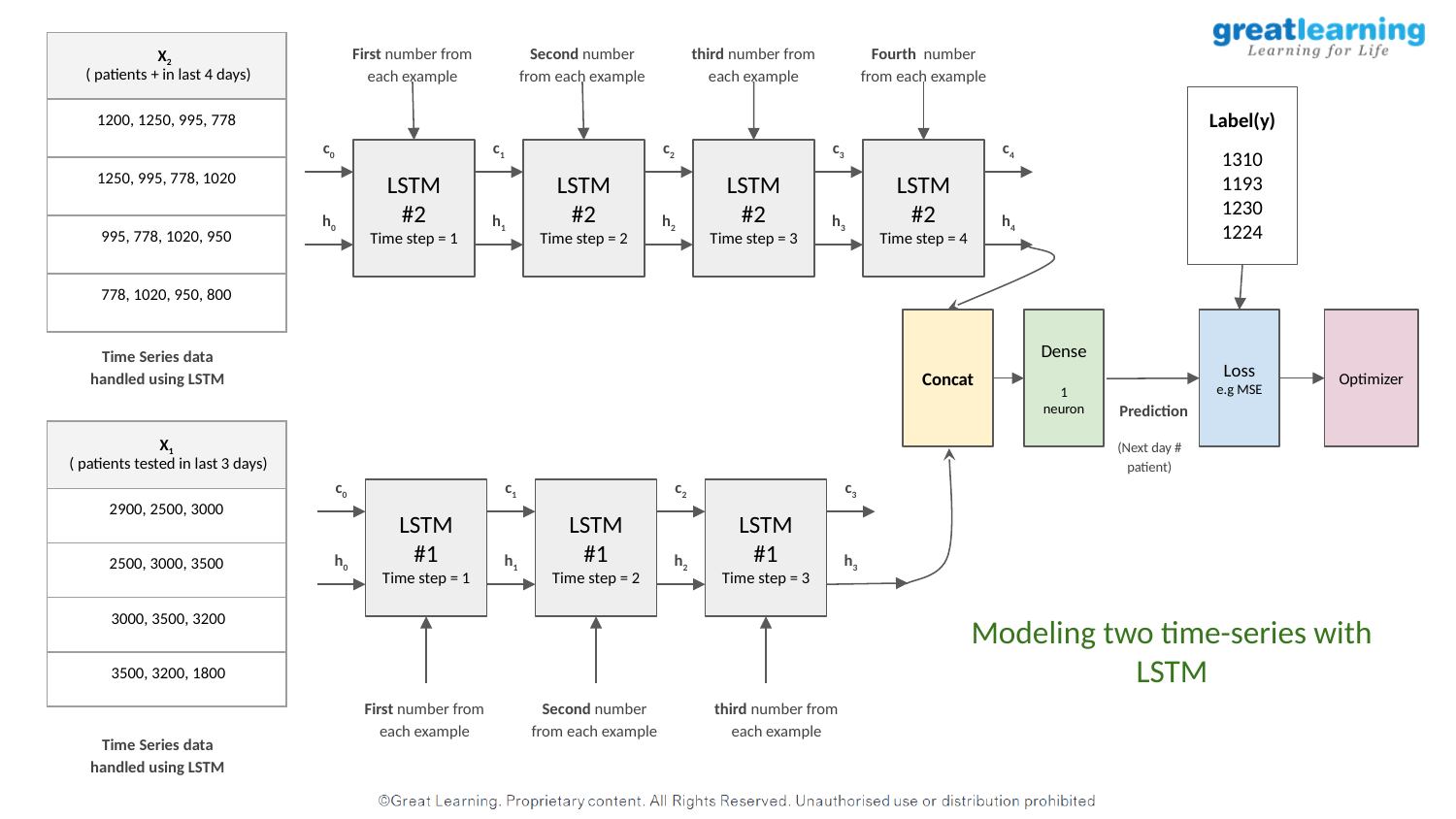

| X2 ( patients + in last 4 days) |
| --- |
| 1200, 1250, 995, 778 |
| 1250, 995, 778, 1020 |
| 995, 778, 1020, 950 |
| 778, 1020, 950, 800 |
First number from each example
Second number from each example
third number from each example
Fourth  number from each example
Label(y)

1310
1193
1230
1224
c0
c1
c2
c3
c4
LSTM
#2
Time step = 1
LSTM
#2
Time step = 2
LSTM
#2
Time step = 3
LSTM
#2
Time step = 4
h0
h1
h2
h3
h4

Loss
e.g MSE
Dense

1 neuron
Concat
Optimizer
Time Series data handled using LSTM
Prediction
| X1 ( patients tested in last 3 days) |
| --- |
| 2900, 2500, 3000 |
| 2500, 3000, 3500 |
| 3000, 3500, 3200 |
| 3500, 3200, 1800 |
(Next day # patient)

c0
c1
c2
c3
LSTM
#1
Time step = 1
LSTM
#1
Time step = 2
LSTM
#1
Time step = 3
h0
h1
h2
h3
Modeling two time-series with LSTM
First number from each example
Second number from each example
third number from each example
Time Series data handled using LSTM